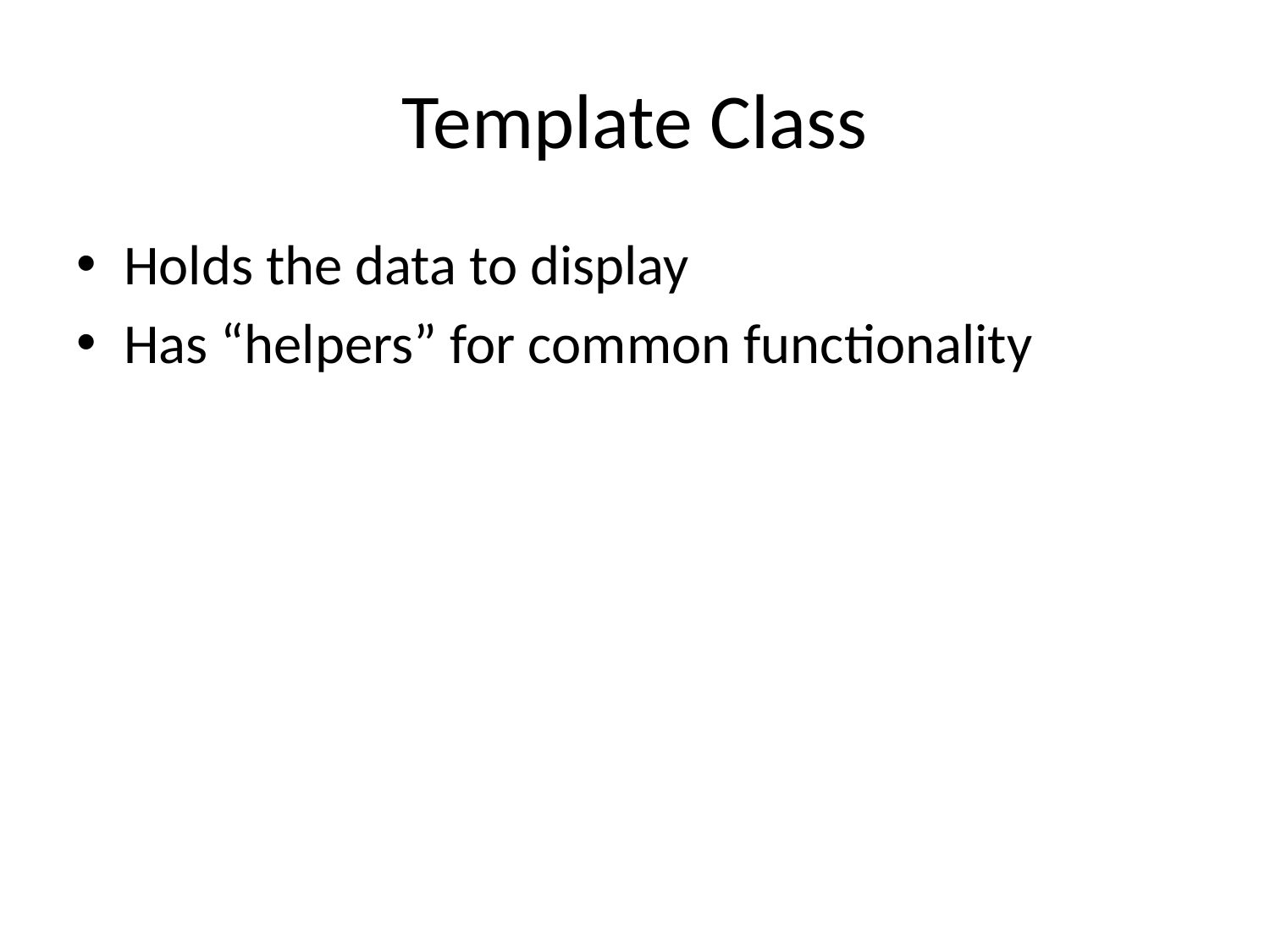

# Template Class
Holds the data to display
Has “helpers” for common functionality